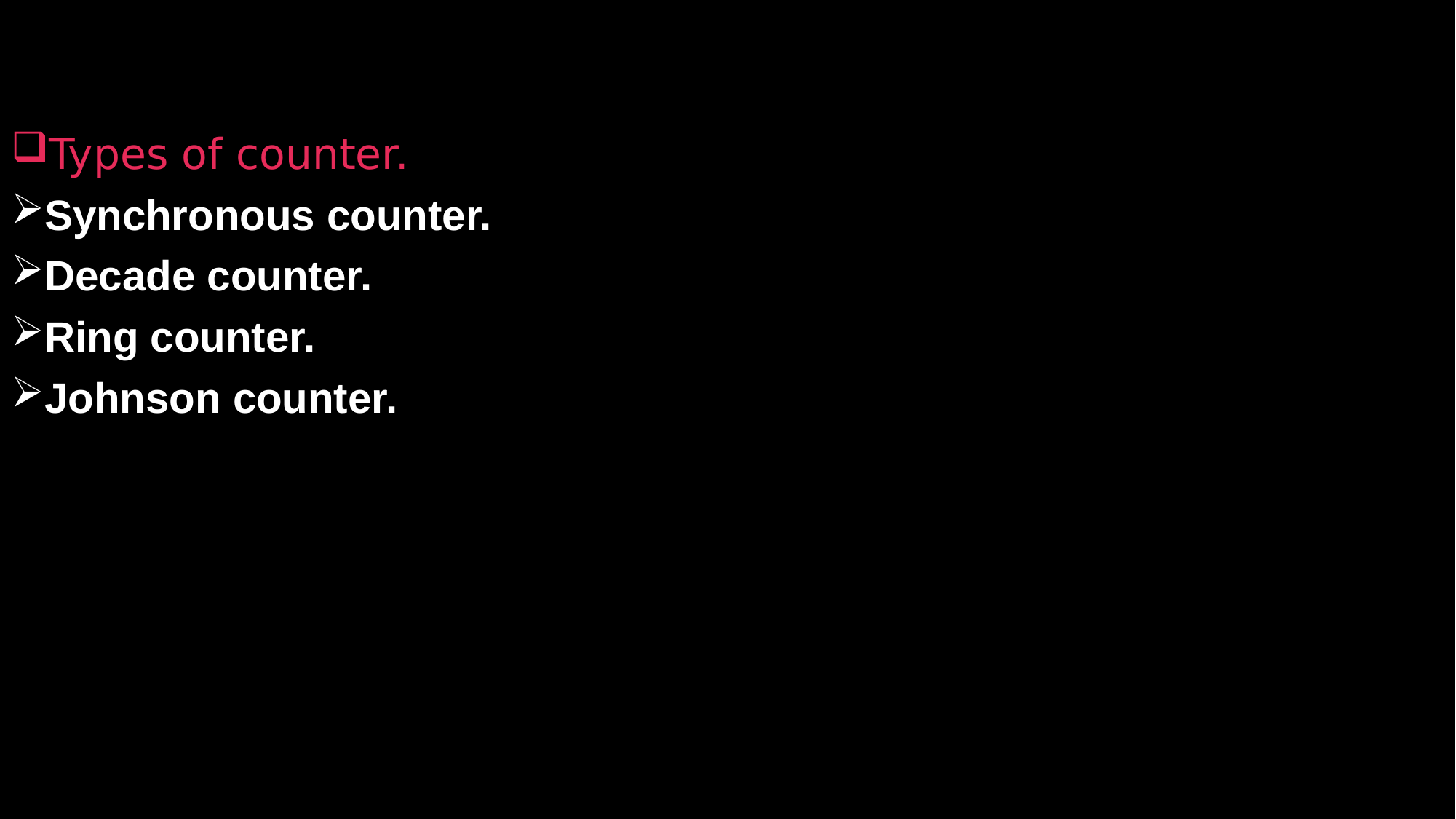

Types of counter.
Synchronous counter.
Decade counter.
Ring counter.
Johnson counter.

#